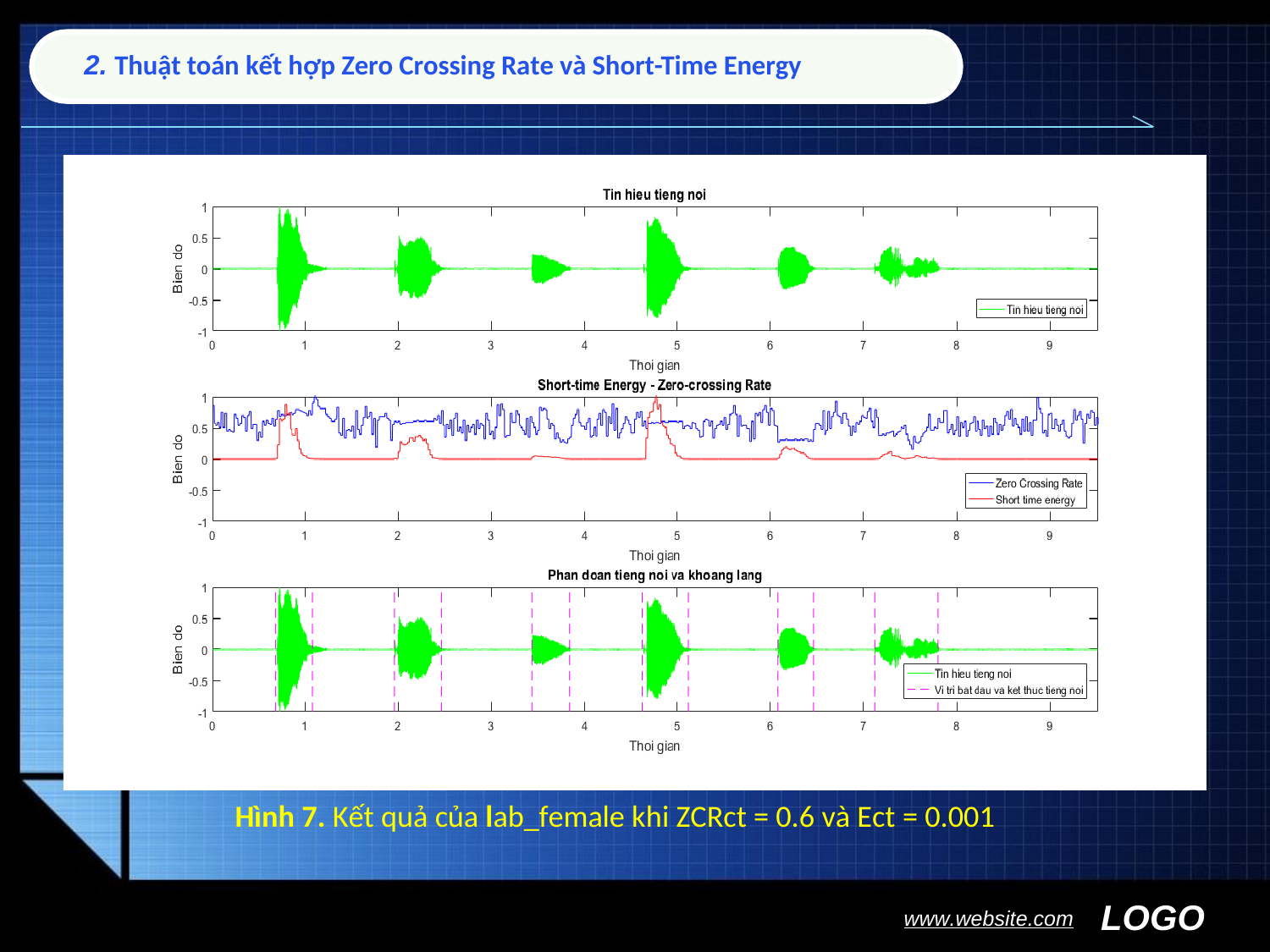

2. Thuật toán kết hợp Zero Crossing Rate và Short-Time Energy

Hình 7. Kết quả của lab_female khi ZCRct = 0.6 và Ect = 0.001
LOGO
www.website.com